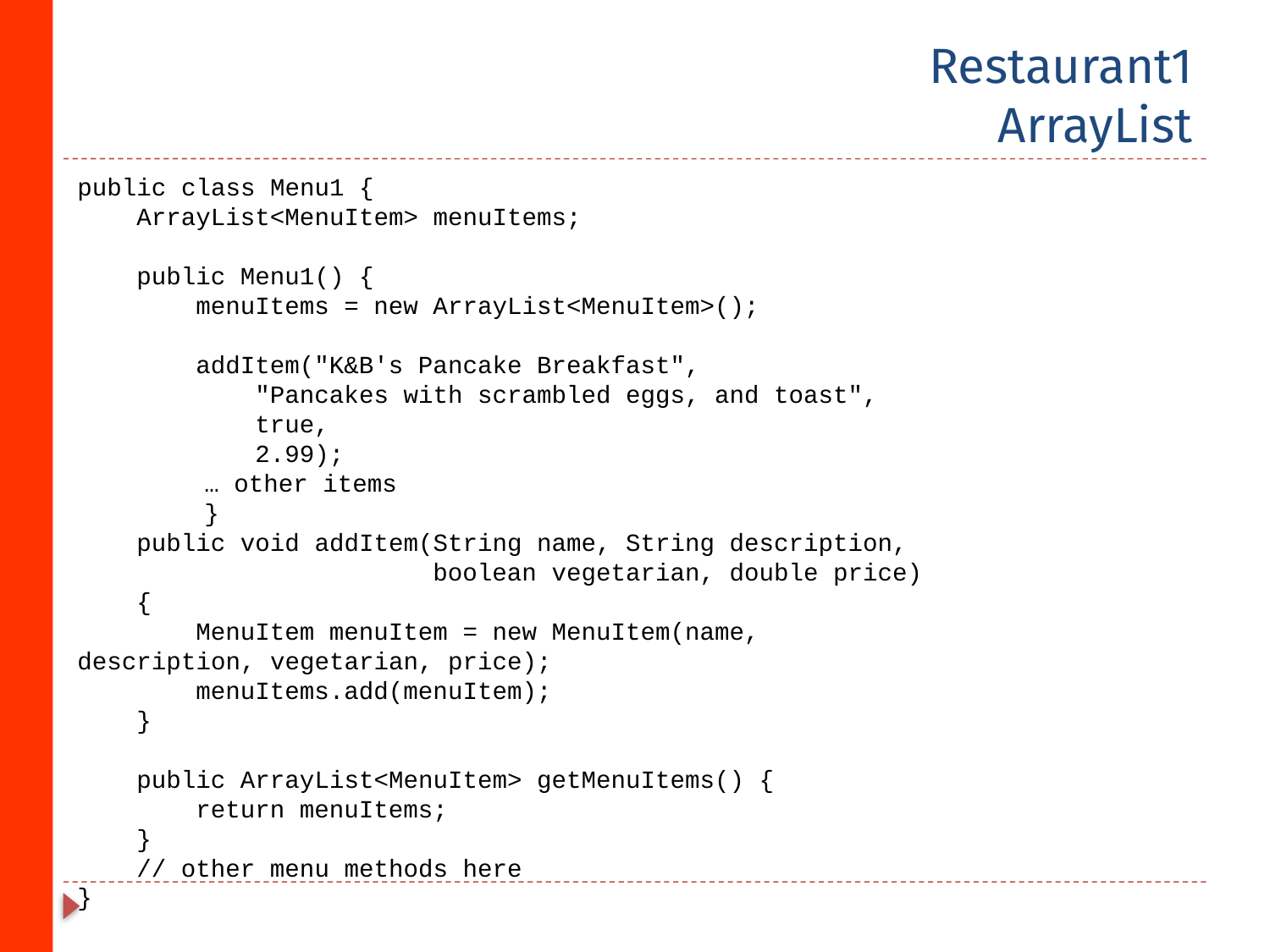

# Restaurant1 ArrayList
public class Menu1 {
    ArrayList<MenuItem> menuItems;

    public Menu1() {
        menuItems = new ArrayList<MenuItem>();

        addItem("K&B's Pancake Breakfast",
            "Pancakes with scrambled eggs, and toast",
            true,
            2.99);
	… other items
 	}
    public void addItem(String name, String description,
                        boolean vegetarian, double price)
    {
        MenuItem menuItem = new MenuItem(name, description, vegetarian, price);
        menuItems.add(menuItem);
    }

    public ArrayList<MenuItem> getMenuItems() {
        return menuItems;
    }
    // other menu methods here
}